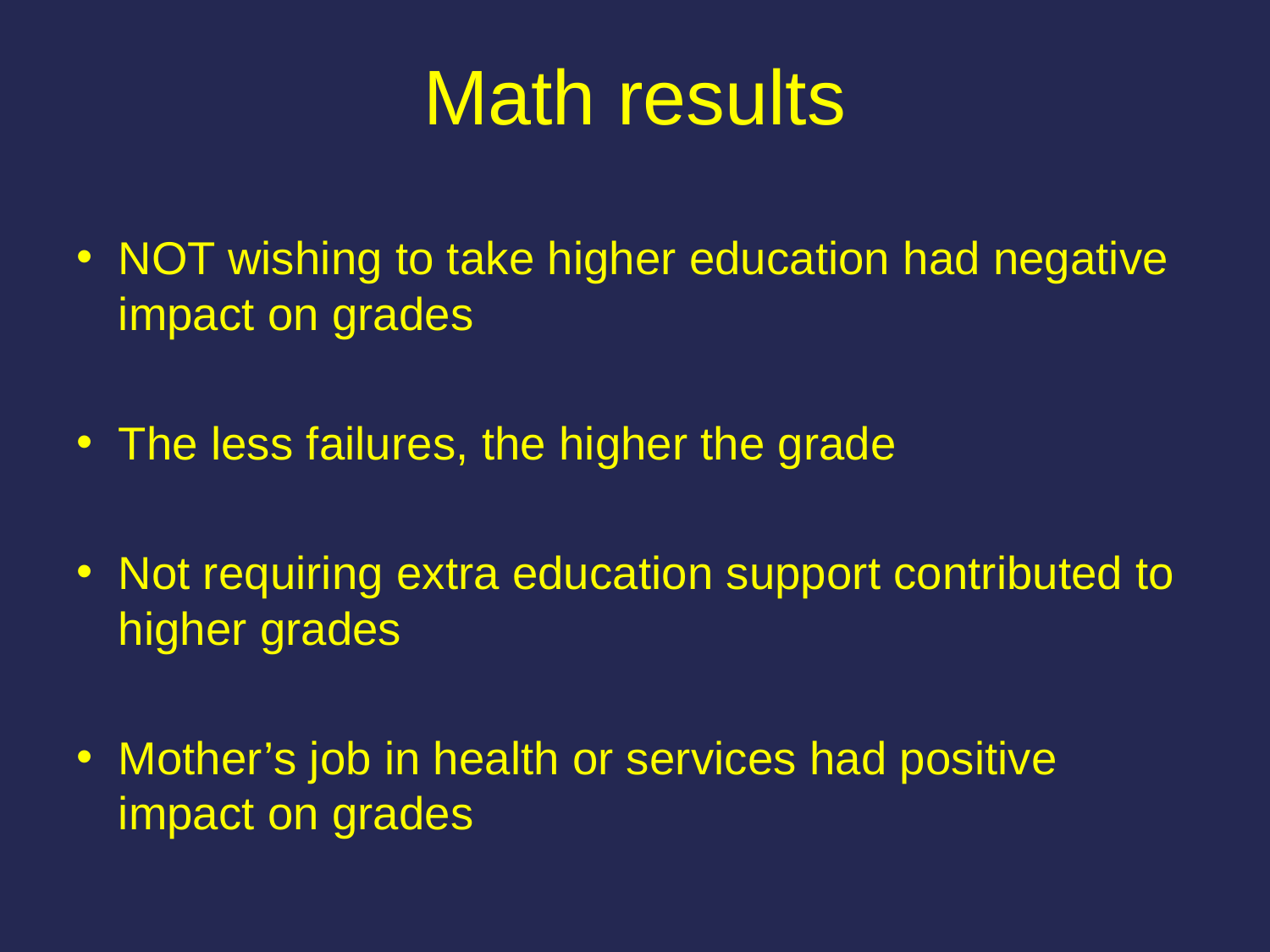

# Math results
NOT wishing to take higher education had negative impact on grades

The less failures, the higher the grade

Not requiring extra education support contributed to higher grades

Mother’s job in health or services had positive impact on grades